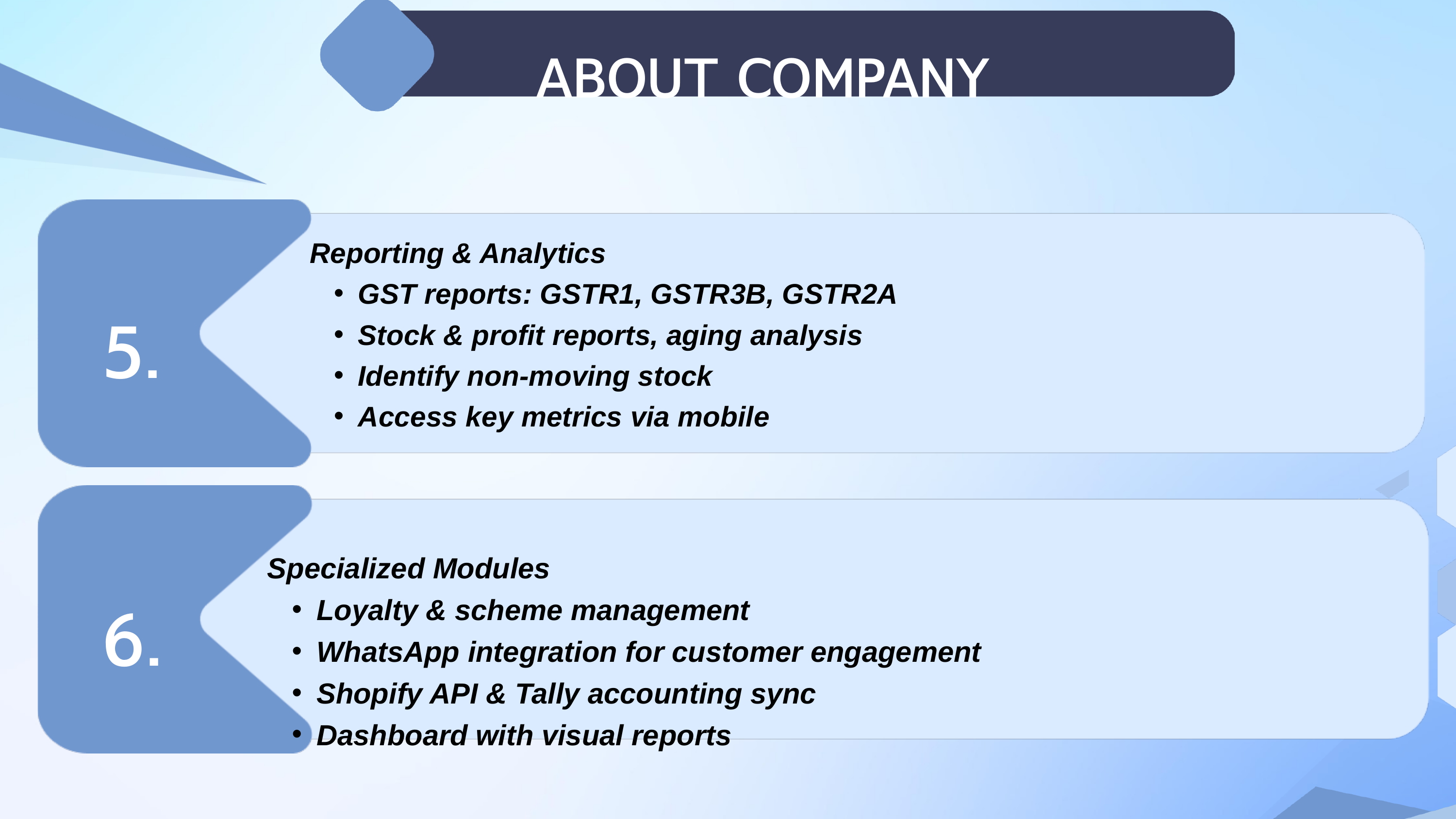

ABOUT COMPANY

Reporting & Analytics
GST reports: GSTR1, GSTR3B, GSTR2A
Stock & profit reports, aging analysis
Identify non-moving stock
Access key metrics via mobile

5.

Specialized Modules
Loyalty & scheme management
WhatsApp integration for customer engagement
Shopify API & Tally accounting sync
Dashboard with visual reports

6.